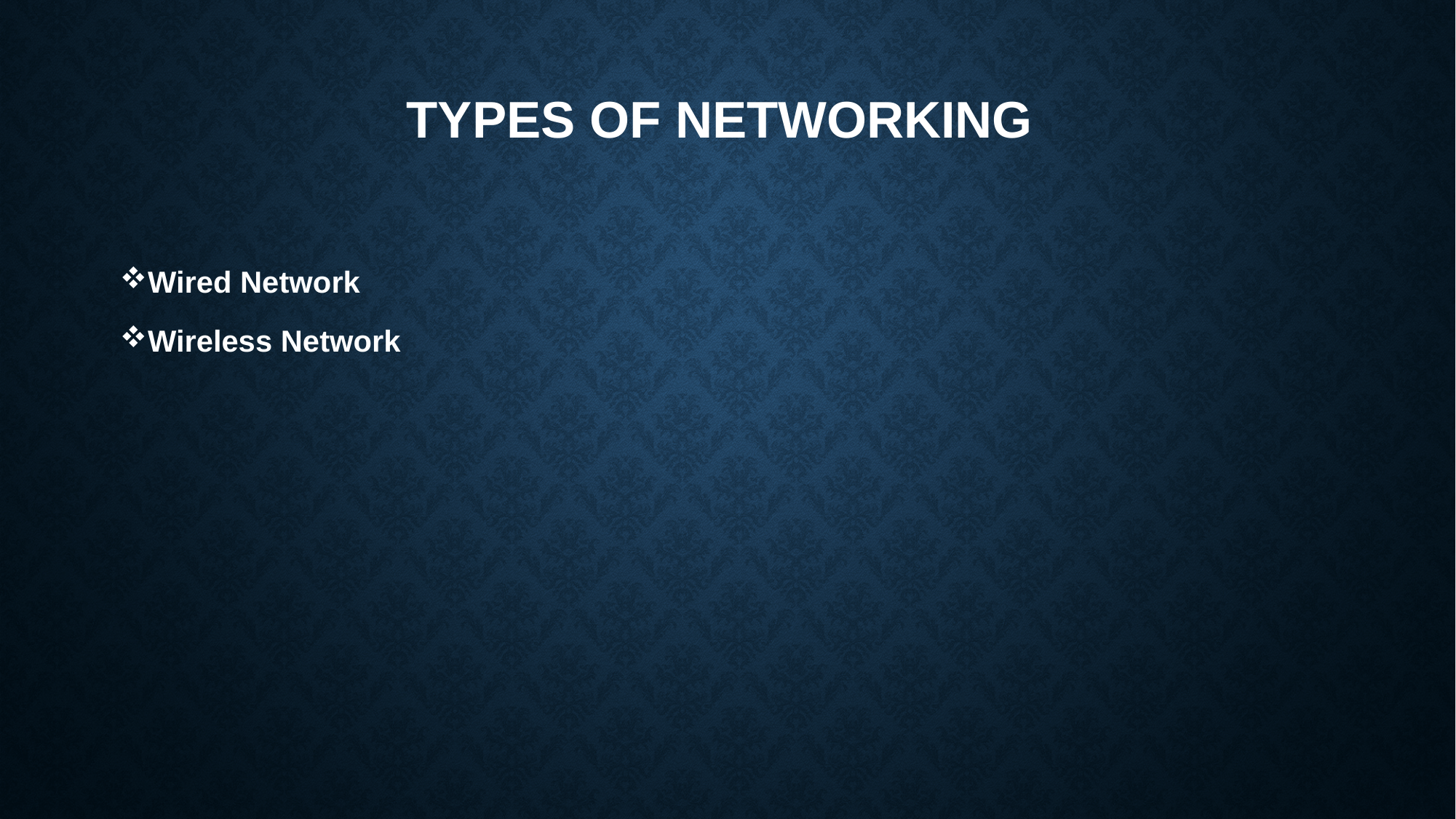

# TYPES OF NETWORKING
Wired Network
Wireless Network